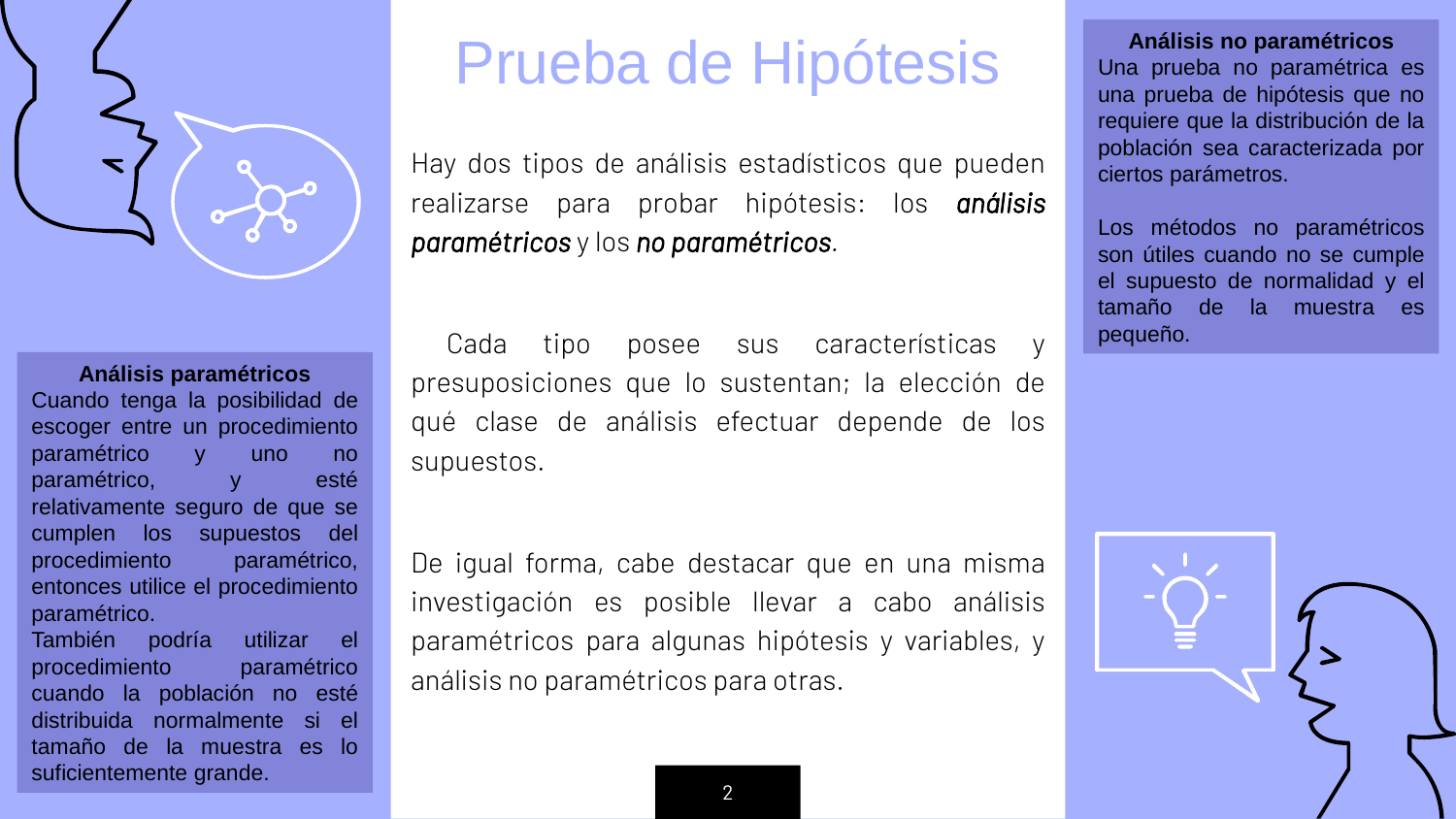

Análisis no paramétricos
Una prueba no paramétrica es una prueba de hipótesis que no requiere que la distribución de la población sea caracterizada por ciertos parámetros.

Los métodos no paramétricos son útiles cuando no se cumple el supuesto de normalidad y el tamaño de la muestra es pequeño.
Prueba de Hipótesis
Hay dos tipos de análisis estadísticos que pueden realizarse para probar hipótesis: los análisis paramétricos y los no paramétricos.

 Cada tipo posee sus características y presuposiciones que lo sustentan; la elección de qué clase de análisis efectuar depende de los supuestos.

De igual forma, cabe destacar que en una misma investigación es posible llevar a cabo análisis paramétricos para algunas hipótesis y variables, y análisis no paramétricos para otras.
Análisis paramétricos
Cuando tenga la posibilidad de escoger entre un procedimiento paramétrico y uno no paramétrico, y esté relativamente seguro de que se cumplen los supuestos del procedimiento paramétrico, entonces utilice el procedimiento paramétrico.
También podría utilizar el procedimiento paramétrico cuando la población no esté distribuida normalmente si el tamaño de la muestra es lo suficientemente grande.
2